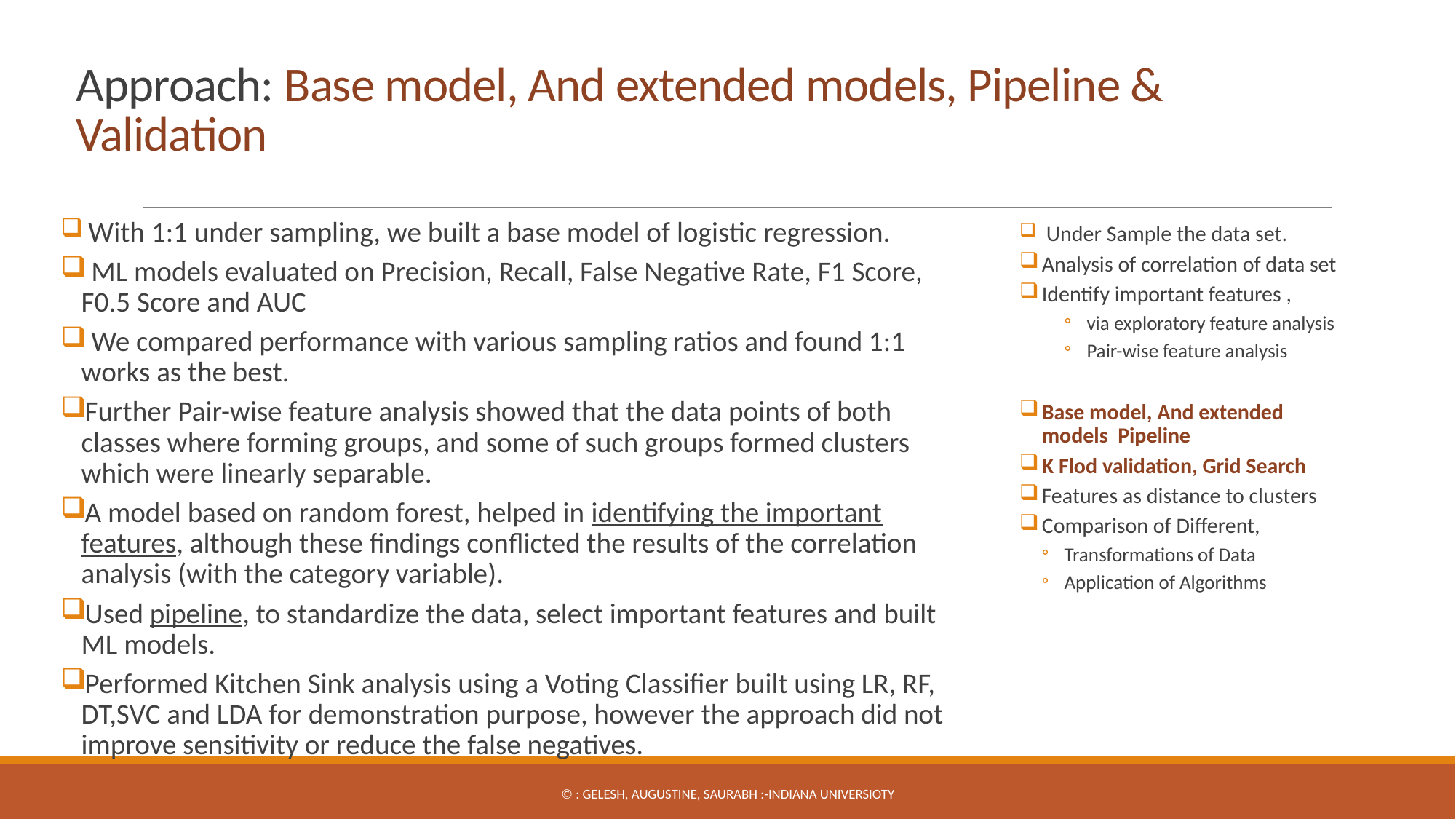

# Approach: Base model, And extended models, Pipeline & Validation
 With 1:1 under sampling, we built a base model of logistic regression.
 ML models evaluated on Precision, Recall, False Negative Rate, F1 Score, F0.5 Score and AUC
 We compared performance with various sampling ratios and found 1:1 works as the best.
Further Pair-wise feature analysis showed that the data points of both classes where forming groups, and some of such groups formed clusters which were linearly separable.
A model based on random forest, helped in identifying the important features, although these findings conflicted the results of the correlation analysis (with the category variable).
Used pipeline, to standardize the data, select important features and built ML models.
Performed Kitchen Sink analysis using a Voting Classifier built using LR, RF, DT,SVC and LDA for demonstration purpose, however the approach did not improve sensitivity or reduce the false negatives.

 Under Sample the data set.
Analysis of correlation of data set
Identify important features ,
via exploratory feature analysis
Pair-wise feature analysis

Base model, And extended models  Pipeline
K Flod validation, Grid Search
Features as distance to clusters
Comparison of Different,
Transformations of Data
Application of Algorithms
© : Gelesh, Augustine, SAUrabh :-Indiana Universioty